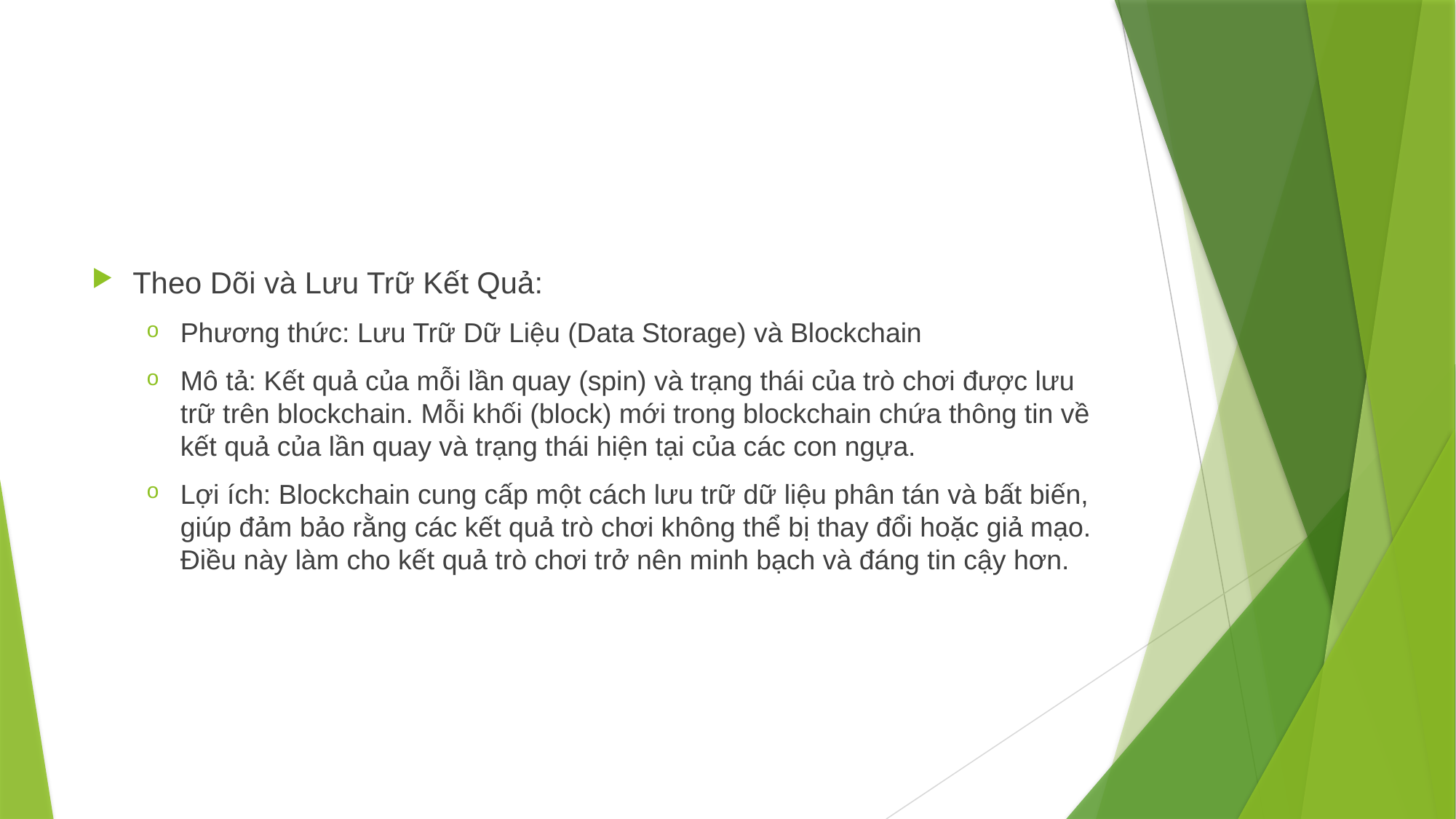

#
Theo Dõi và Lưu Trữ Kết Quả:
Phương thức: Lưu Trữ Dữ Liệu (Data Storage) và Blockchain
Mô tả: Kết quả của mỗi lần quay (spin) và trạng thái của trò chơi được lưu trữ trên blockchain. Mỗi khối (block) mới trong blockchain chứa thông tin về kết quả của lần quay và trạng thái hiện tại của các con ngựa.
Lợi ích: Blockchain cung cấp một cách lưu trữ dữ liệu phân tán và bất biến, giúp đảm bảo rằng các kết quả trò chơi không thể bị thay đổi hoặc giả mạo. Điều này làm cho kết quả trò chơi trở nên minh bạch và đáng tin cậy hơn.